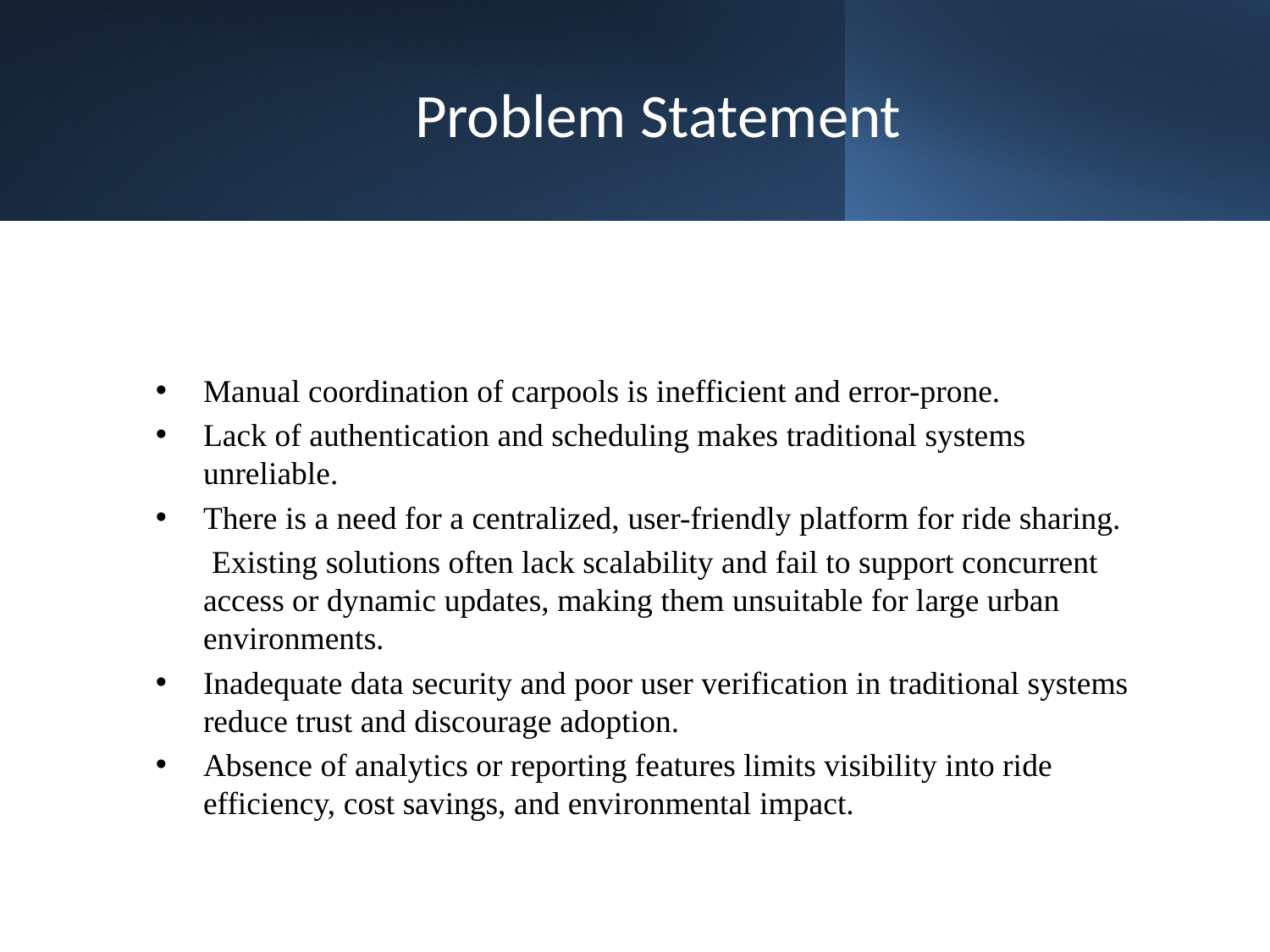

# Problem Statement

Manual coordination of carpools is inefficient and error-prone.
Lack of authentication and scheduling makes traditional systems unreliable.
There is a need for a centralized, user-friendly platform for ride sharing.
       Existing solutions often lack scalability and fail to support concurrent access or dynamic updates, making them unsuitable for large urban environments.
Inadequate data security and poor user verification in traditional systems reduce trust and discourage adoption.
Absence of analytics or reporting features limits visibility into ride efficiency, cost savings, and environmental impact.